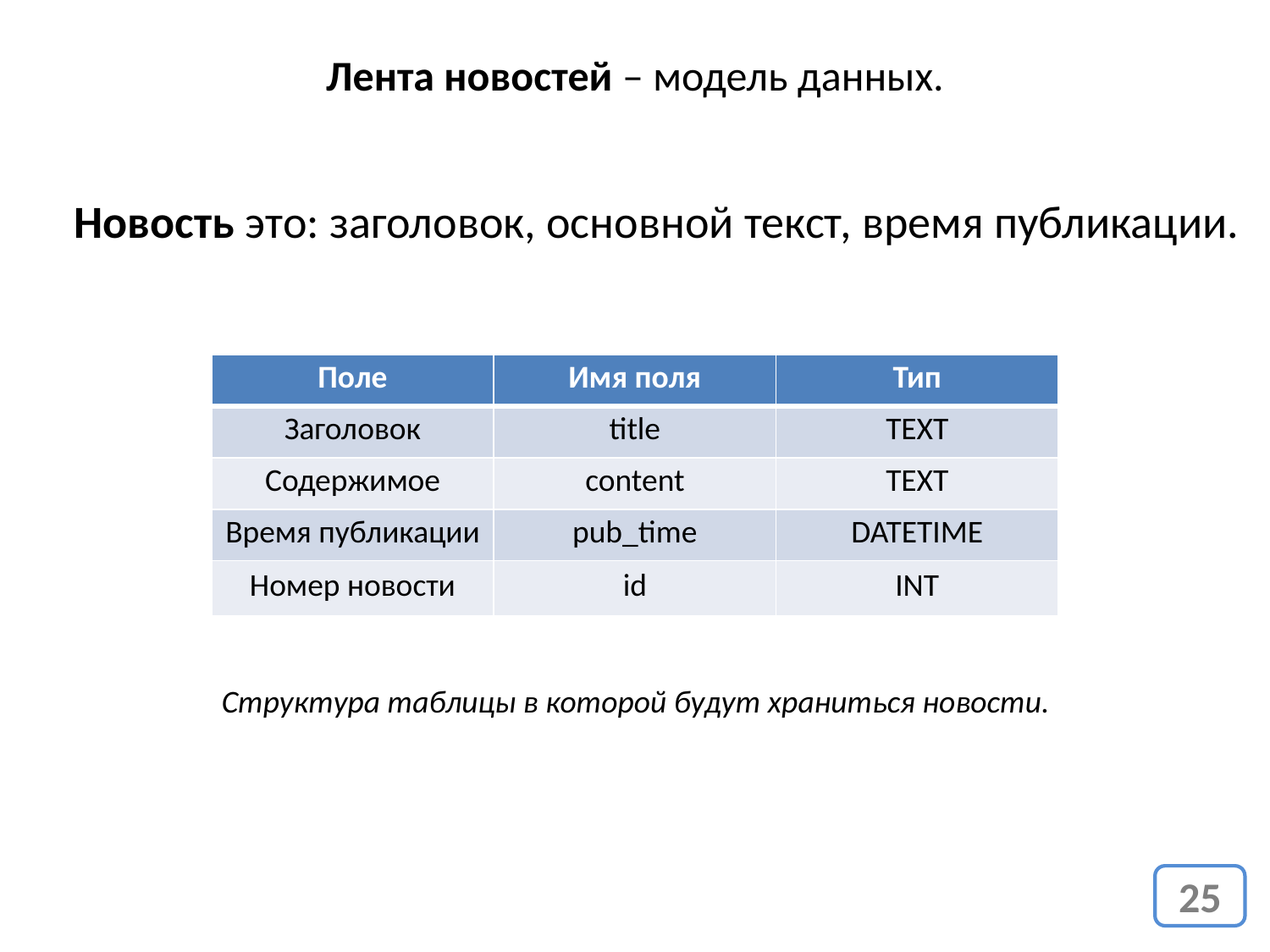

Лента новостей – модель данных.
Новость это: заголовок, основной текст, время публикации.
| Поле | Имя поля | Тип |
| --- | --- | --- |
| Заголовок | title | TEXT |
| Содержимое | content | TEXT |
| Время публикации | pub\_time | DATETIME |
| Номер новости | id | INT |
Структура таблицы в которой будут храниться новости.
25